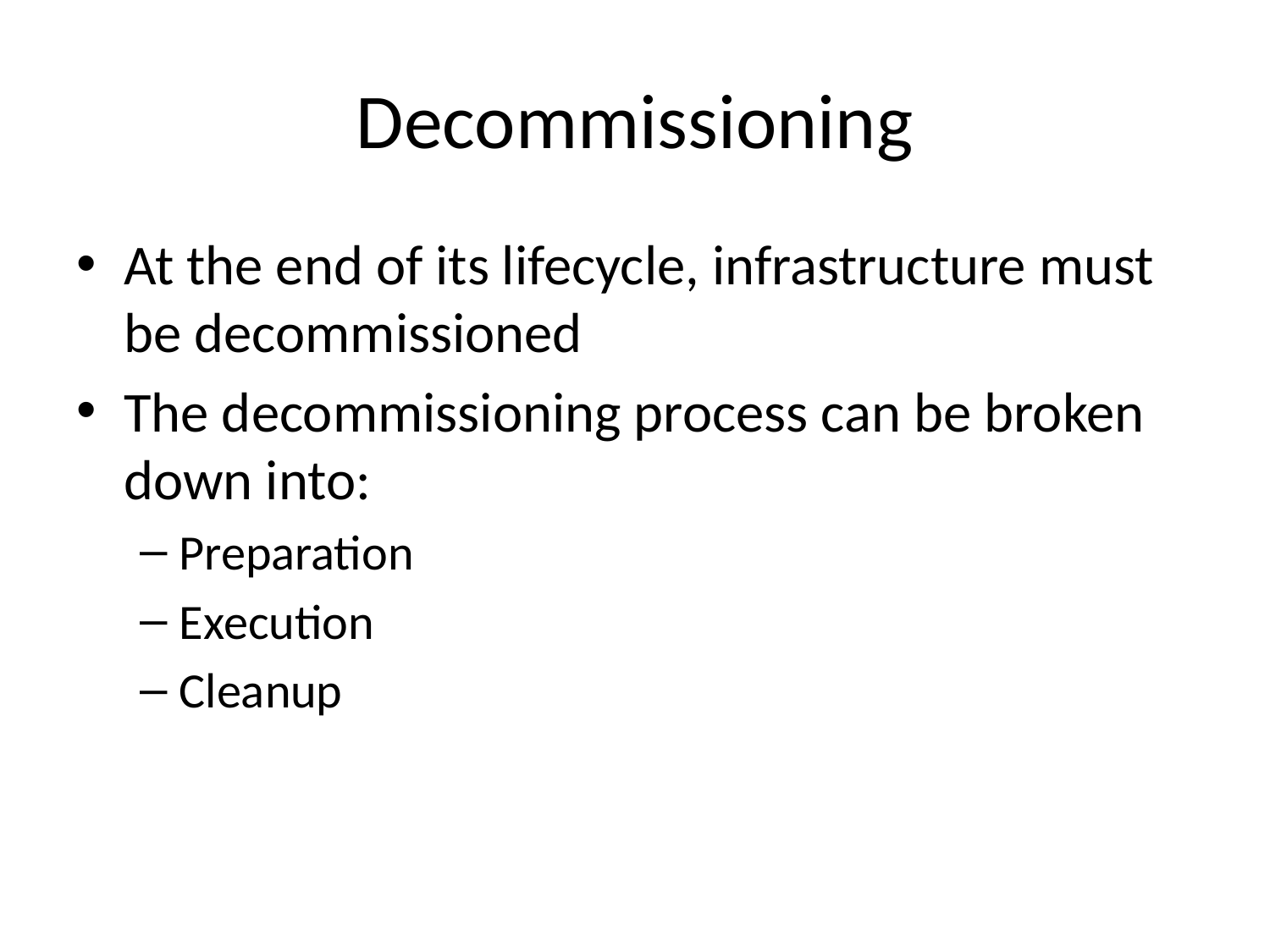

# Decommissioning
At the end of its lifecycle, infrastructure must be decommissioned
The decommissioning process can be broken down into:
Preparation
Execution
Cleanup